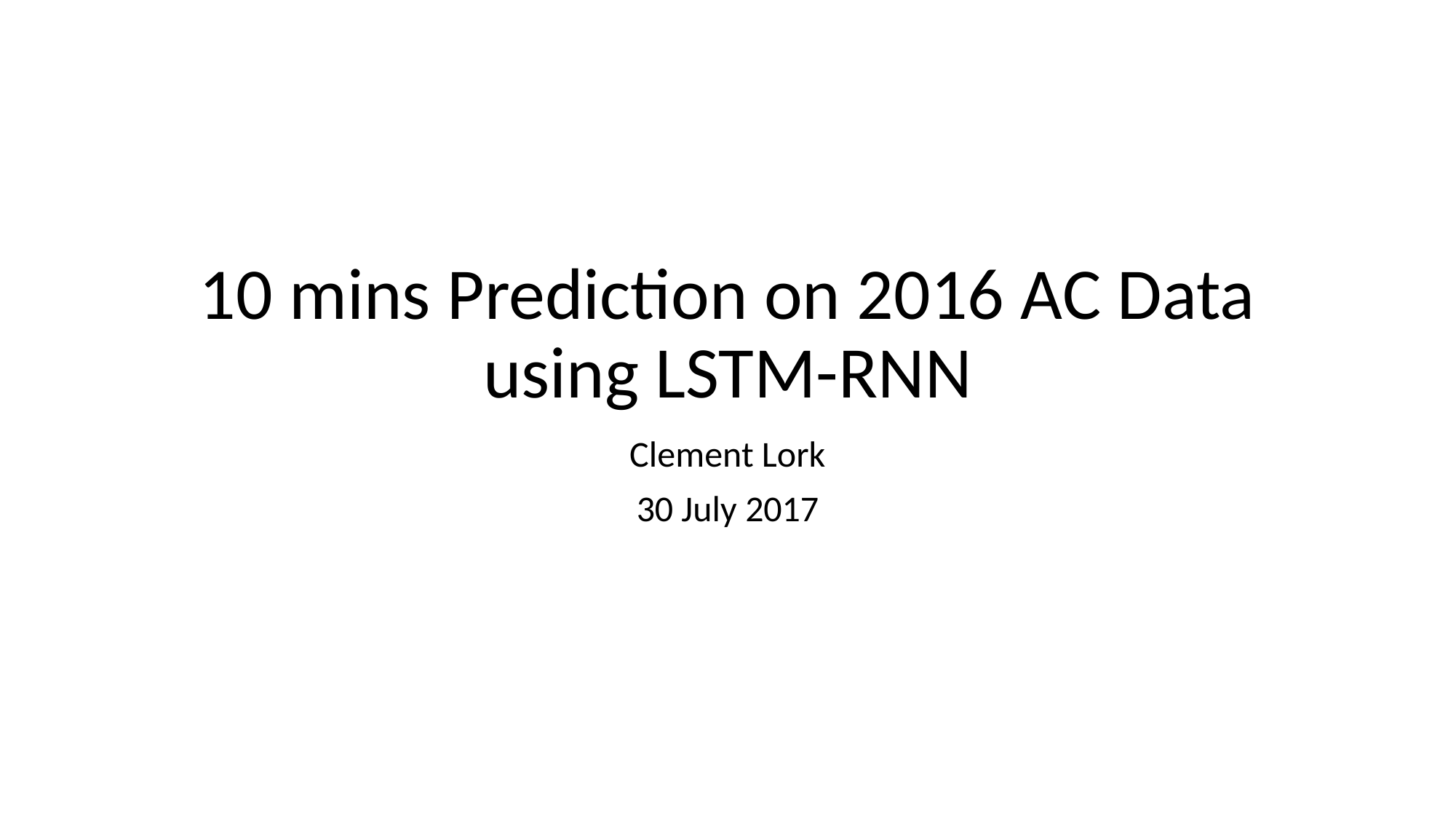

# 10 mins Prediction on 2016 AC Data using LSTM-RNN
Clement Lork
30 July 2017